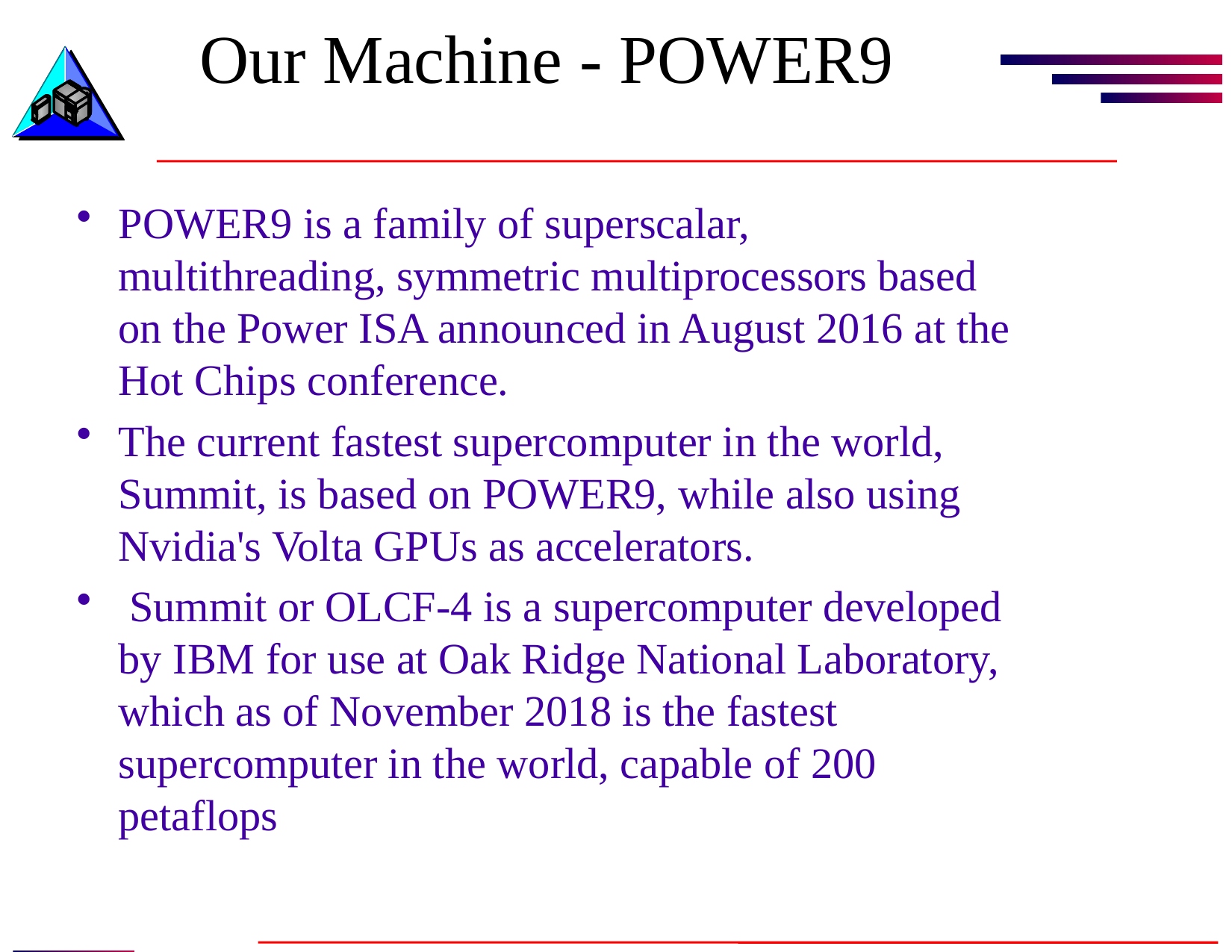

# Our Machine - POWER9

POWER9 is a family of superscalar, multithreading, symmetric multiprocessors based on the Power ISA announced in August 2016 at the Hot Chips conference.
The current fastest supercomputer in the world, Summit, is based on POWER9, while also using Nvidia's Volta GPUs as accelerators.
 Summit or OLCF-4 is a supercomputer developed by IBM for use at Oak Ridge National Laboratory, which as of November 2018 is the fastest supercomputer in the world, capable of 200 petaflops